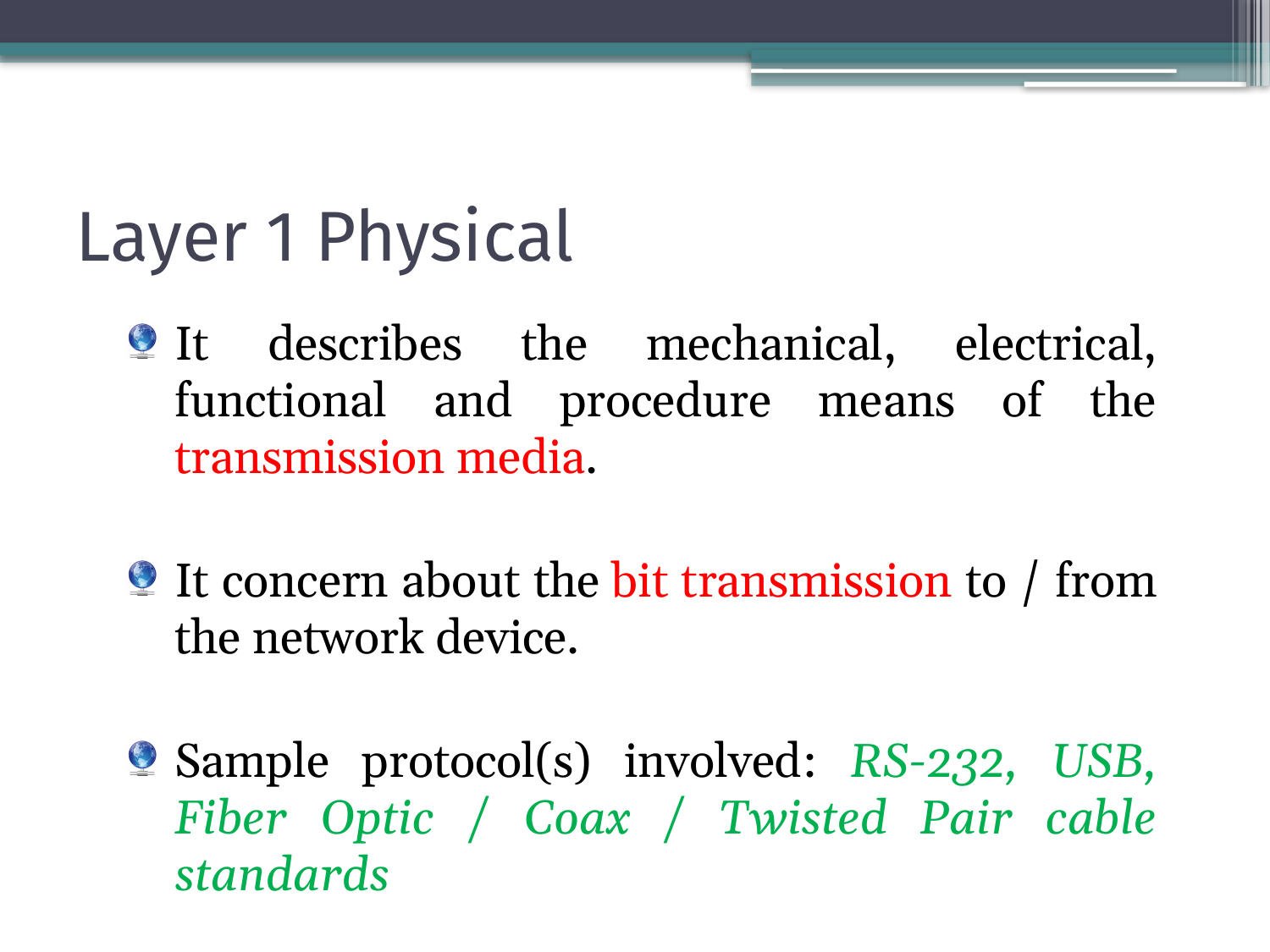

# Layer 1 Physical
It describes the mechanical, electrical, functional and procedure means of the transmission media.

It concern about the bit transmission to / from the network device.

Sample protocol(s) involved: RS-232, USB, Fiber Optic / Coax / Twisted Pair cable standards